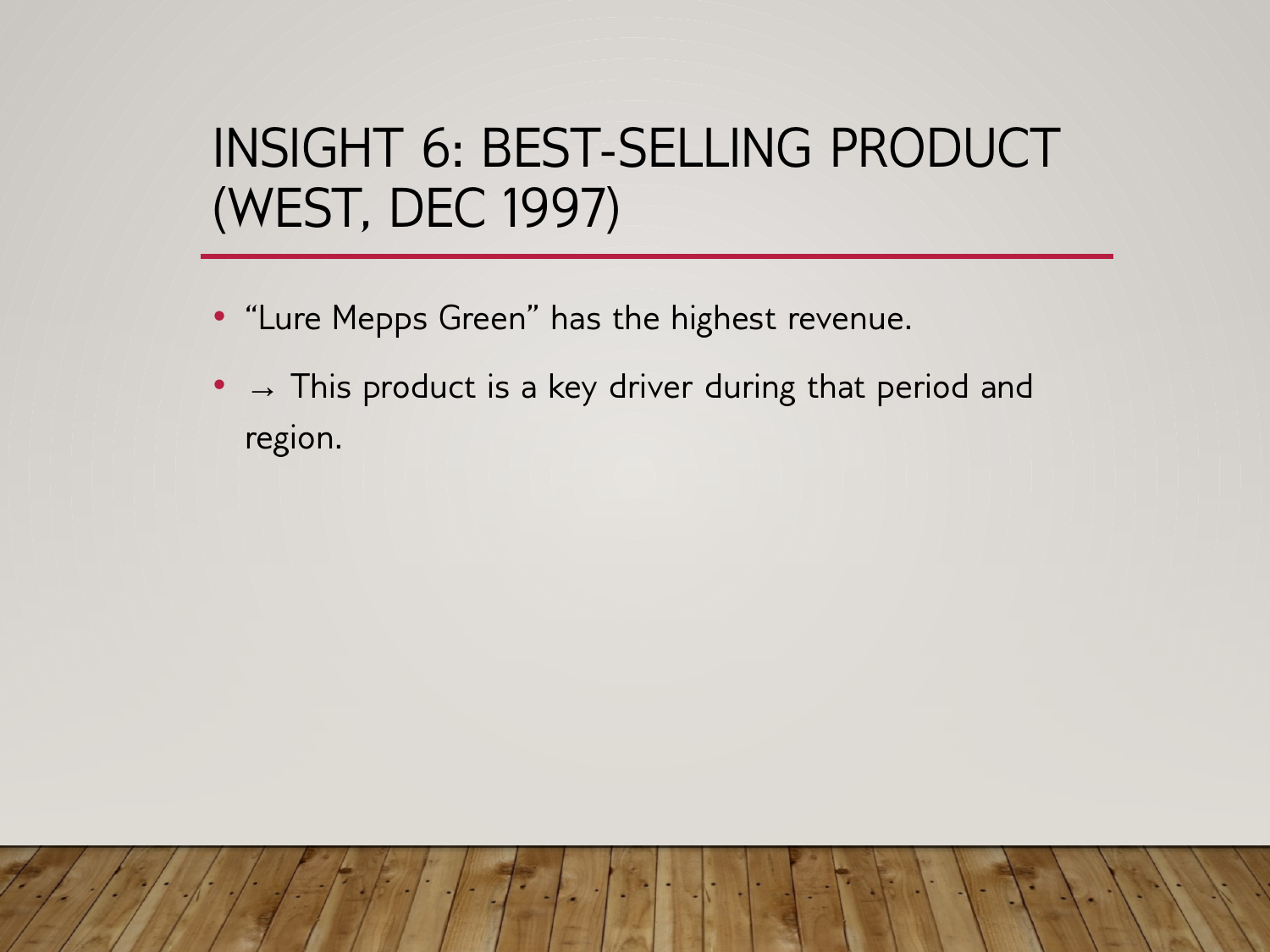

# Insight 6: Best-Selling Product (West, Dec 1997)
“Lure Mepps Green” has the highest revenue.
→ This product is a key driver during that period and region.